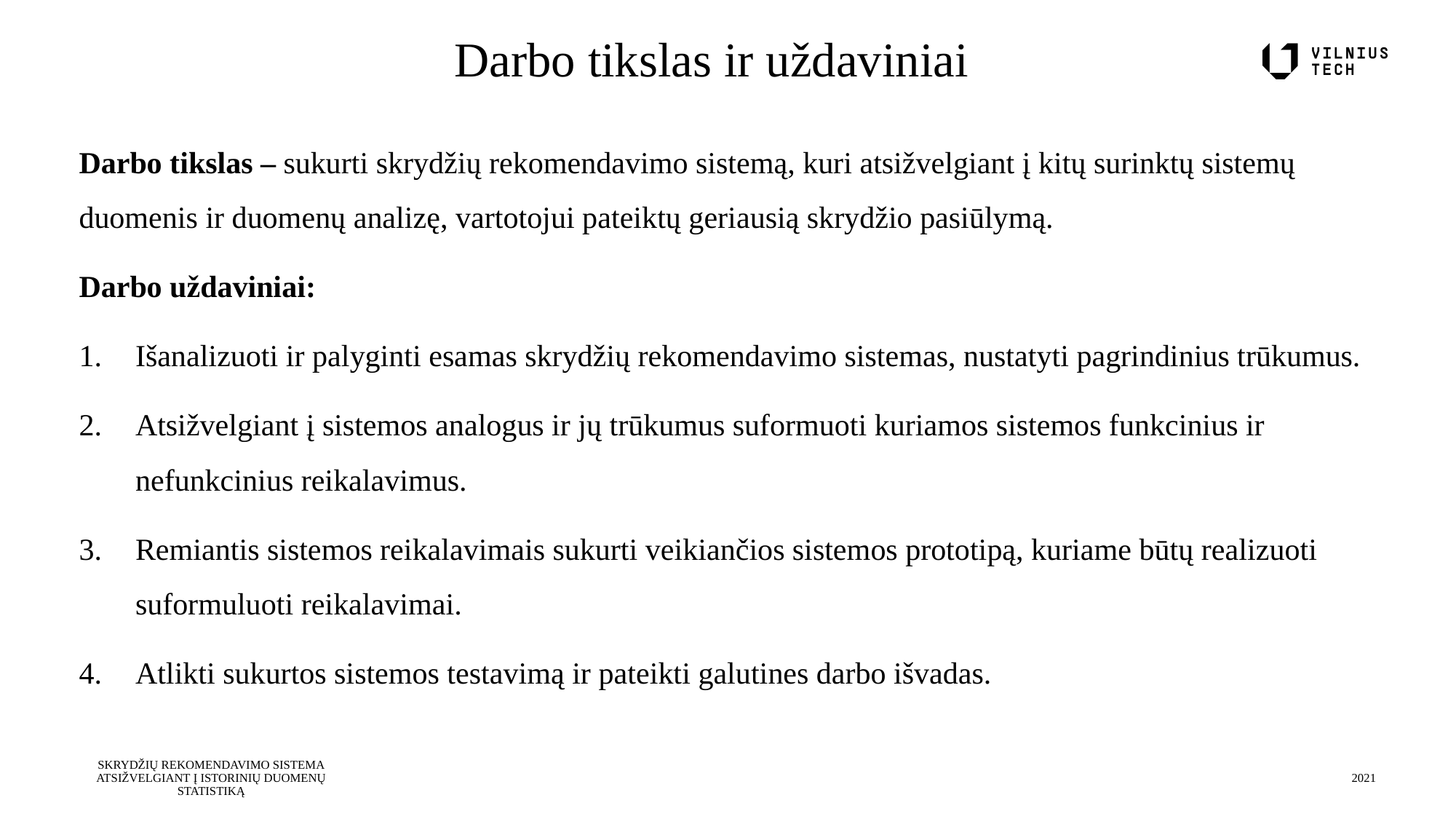

# Darbo tikslas ir uždaviniai
Darbo tikslas – sukurti skrydžių rekomendavimo sistemą, kuri atsižvelgiant į kitų surinktų sistemų duomenis ir duomenų analizę, vartotojui pateiktų geriausią skrydžio pasiūlymą.
Darbo uždaviniai:
Išanalizuoti ir palyginti esamas skrydžių rekomendavimo sistemas, nustatyti pagrindinius trūkumus.
Atsižvelgiant į sistemos analogus ir jų trūkumus suformuoti kuriamos sistemos funkcinius ir nefunkcinius reikalavimus.
Remiantis sistemos reikalavimais sukurti veikiančios sistemos prototipą, kuriame būtų realizuoti suformuluoti reikalavimai.
Atlikti sukurtos sistemos testavimą ir pateikti galutines darbo išvadas.

SKRYDŽIŲ REKOMENDAVIMO SISTEMA ATSIŽVELGIANT Į ISTORINIŲ DUOMENŲ STATISTIKĄ
2021